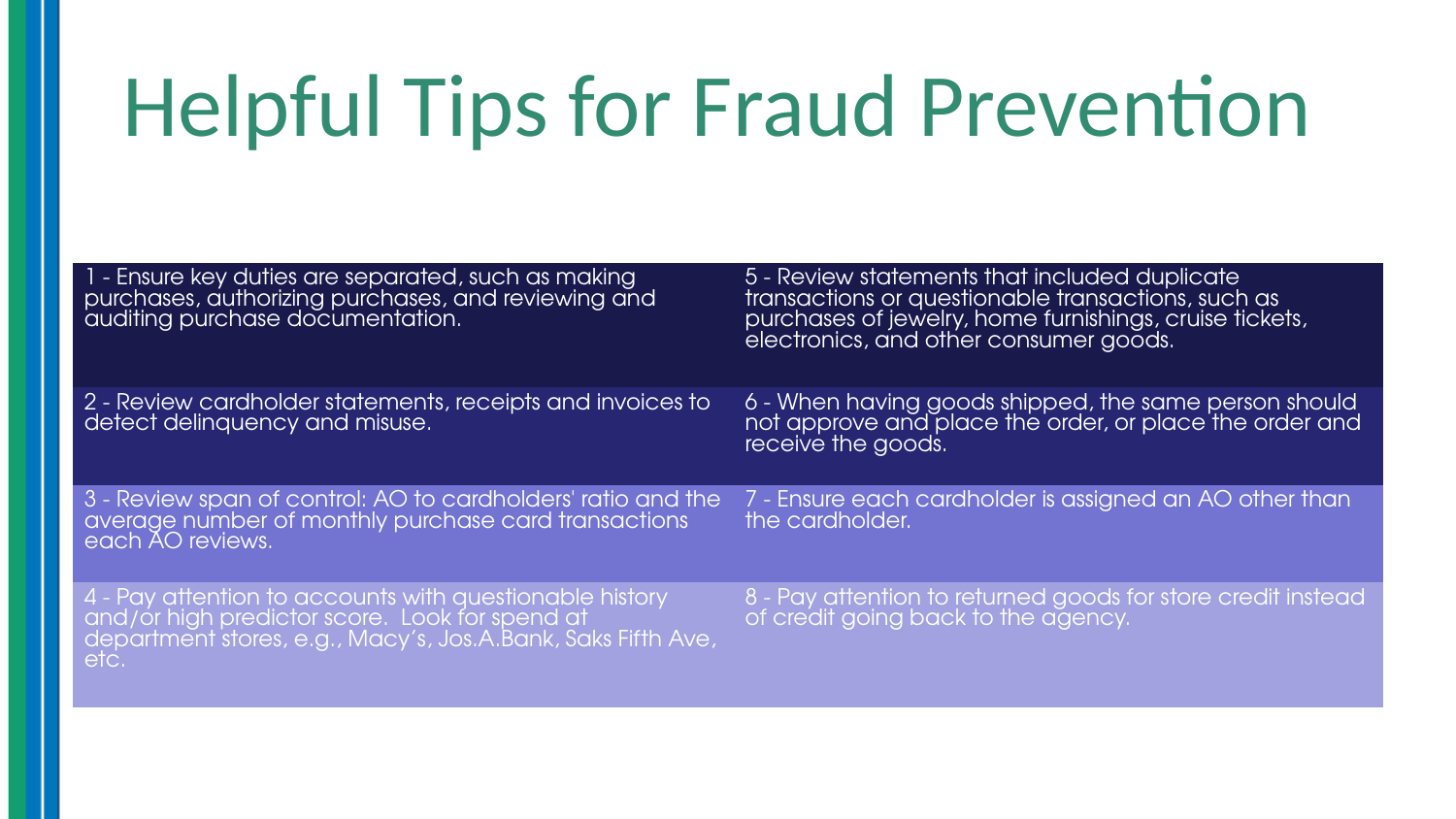

# Helpful Tips for Fraud Prevention
|  |  |
| --- | --- |
| 1 - Ensure key duties are separated, such as making purchases, authorizing purchases, and reviewing and auditing purchase documentation. | 5 - Review statements that included duplicate transactions or questionable transactions, such as purchases of jewelry, home furnishings, cruise tickets, electronics, and other consumer goods. |
| 2 - Review cardholder statements, receipts and invoices to detect delinquency and misuse. | 6 - When having goods shipped, the same person should not approve and place the order, or place the order and receive the goods. |
| 3 - Review span of control: AO to cardholders' ratio and the average number of monthly purchase card transactions each AO reviews. | 7 - Ensure each cardholder is assigned an AO other than the cardholder. |
| 4 - Pay attention to accounts with questionable history and/or high predictor score. Look for spend at department stores, e.g., Macy’s, Jos.A.Bank, Saks Fifth Ave, etc. | 8 - Pay attention to returned goods for store credit instead of credit going back to the agency. |